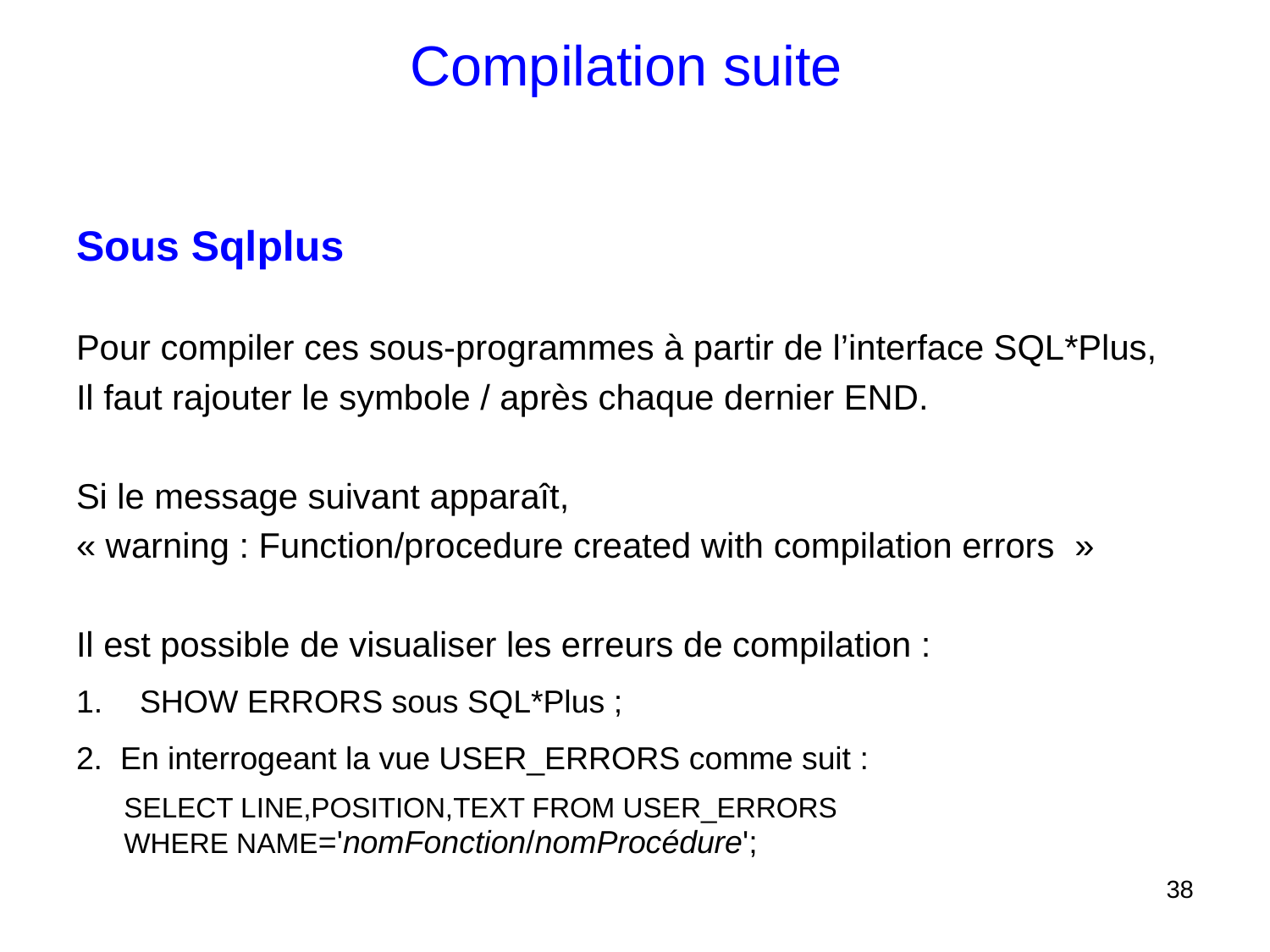

# Compilation suite
Sous Sqlplus

Pour compiler ces sous-programmes à partir de l’interface SQL*Plus,
Il faut rajouter le symbole / après chaque dernier END.

Si le message suivant apparaît,
« warning : Function/procedure created with compilation errors  »

Il est possible de visualiser les erreurs de compilation :

SHOW ERRORS sous SQL*Plus ;

2.  En interrogeant la vue USER_ERRORS comme suit :

	SELECT LINE,POSITION,TEXT FROM USER_ERRORS
	WHERE NAME='nomFonction/nomProcédure';

38